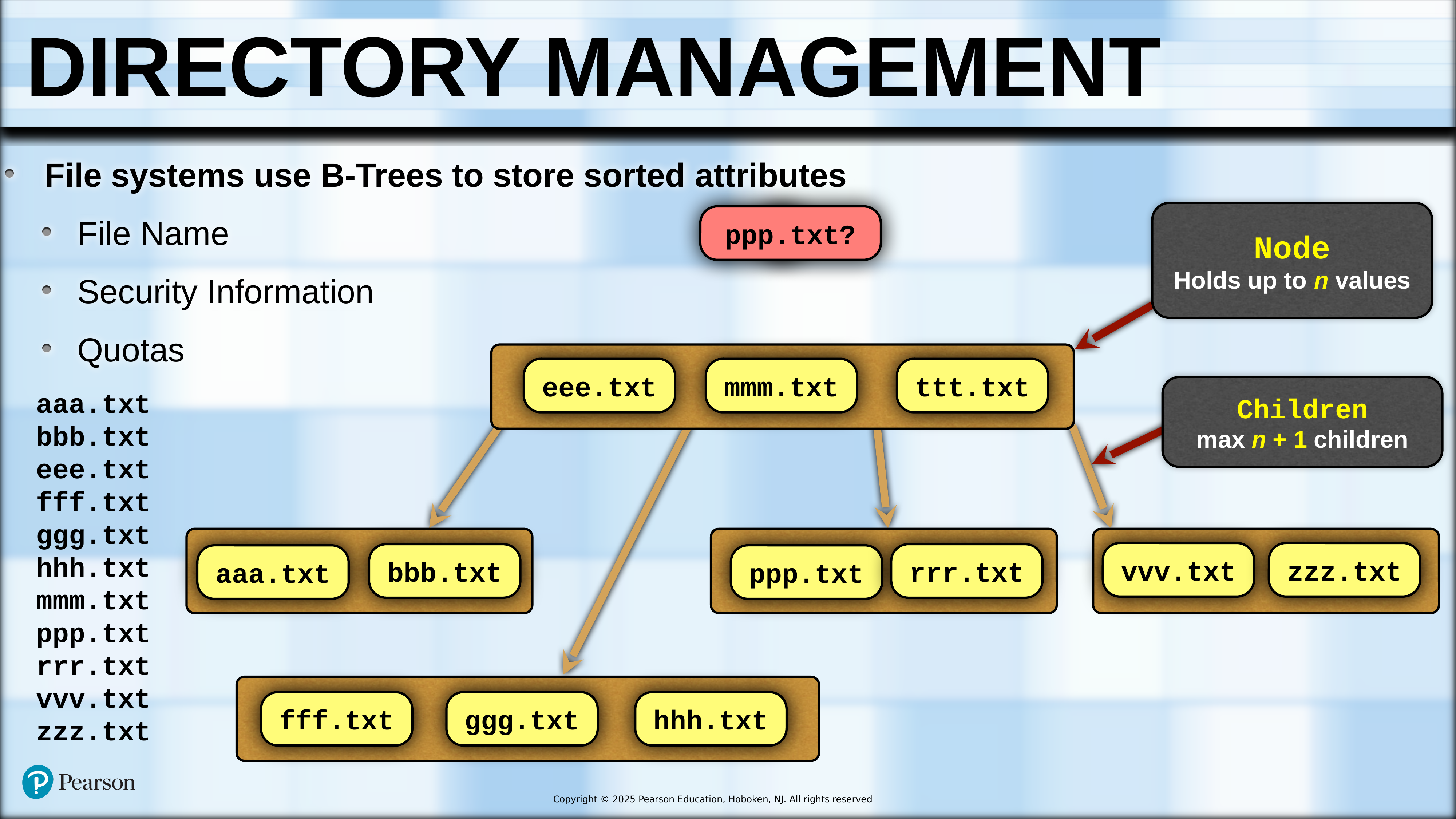

# Directory Management
File systems use B-Trees to store sorted attributes
File Name
Security Information
Quotas
Node
Holds up to n values
ppp.txt?

eee.txt
mmm.txt
ttt.txt
Children
max n + 1 children
aaa.txt
bbb.txt
eee.txt
fff.txt
ggg.txt
hhh.txt
mmm.txt
ppp.txt
rrr.txt
vvv.txt
zzz.txt

vvv.txt
zzz.txt
bbb.txt
rrr.txt
aaa.txt
ppp.txt

fff.txt
ggg.txt
hhh.txt